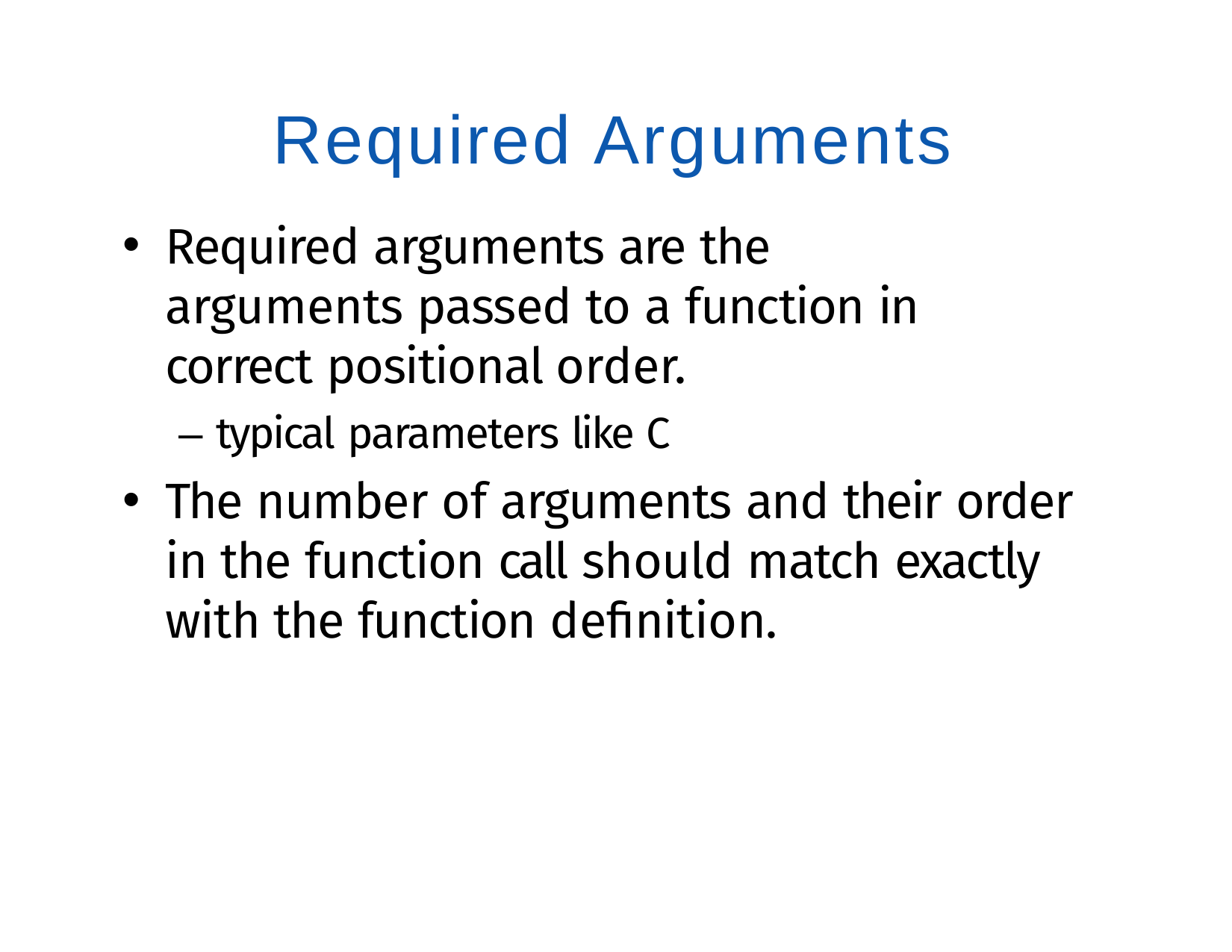

# Required Arguments
Required arguments are the arguments passed to a function in correct positional order.
– typical parameters like C
The number of arguments and their order in the function call should match exactly with the function definition.